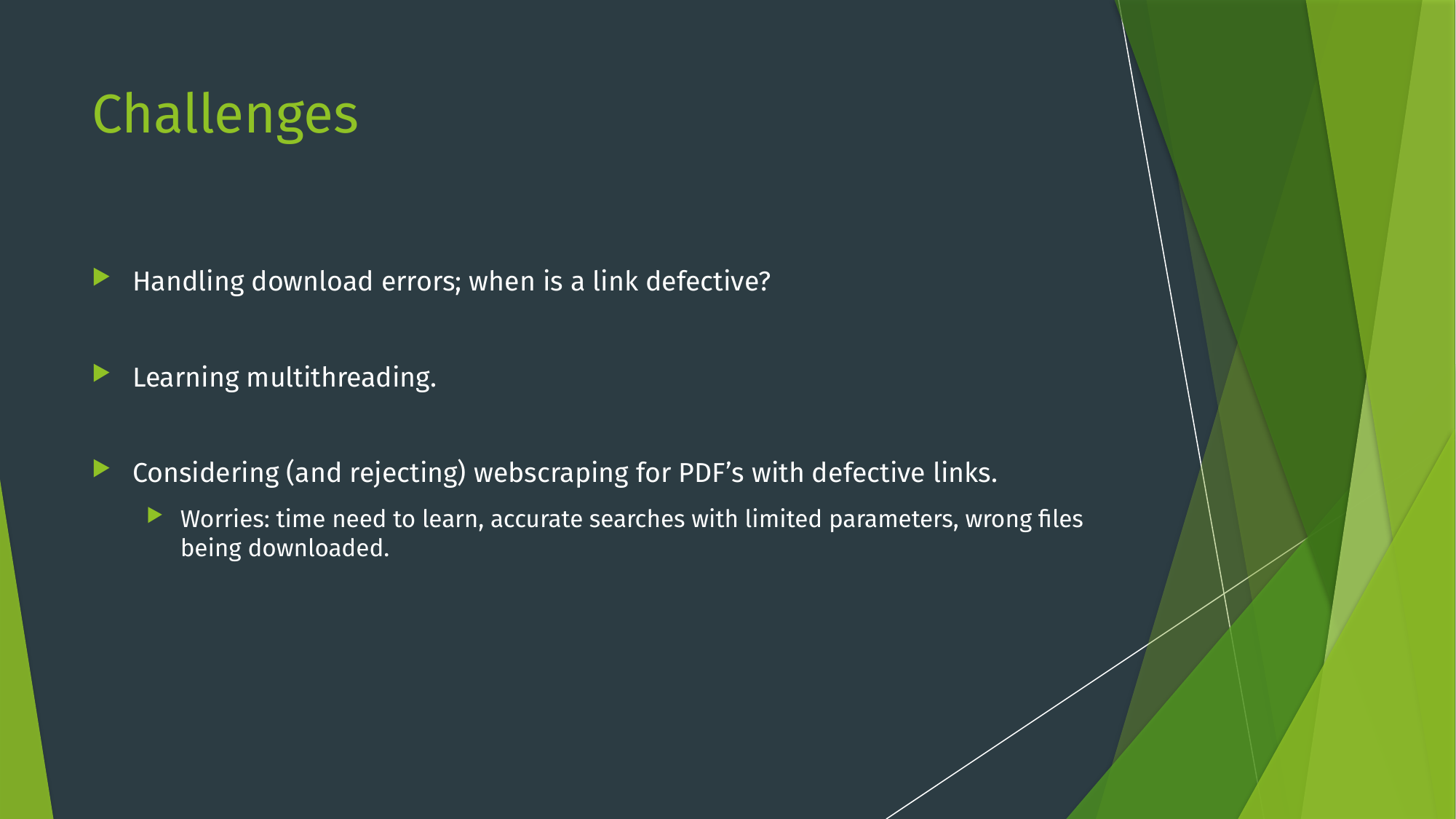

# Challenges
Handling download errors; when is a link defective?

Learning multithreading.

Considering (and rejecting) webscraping for PDF’s with defective links.
Worries: time need to learn, accurate searches with limited parameters, wrong files being downloaded.